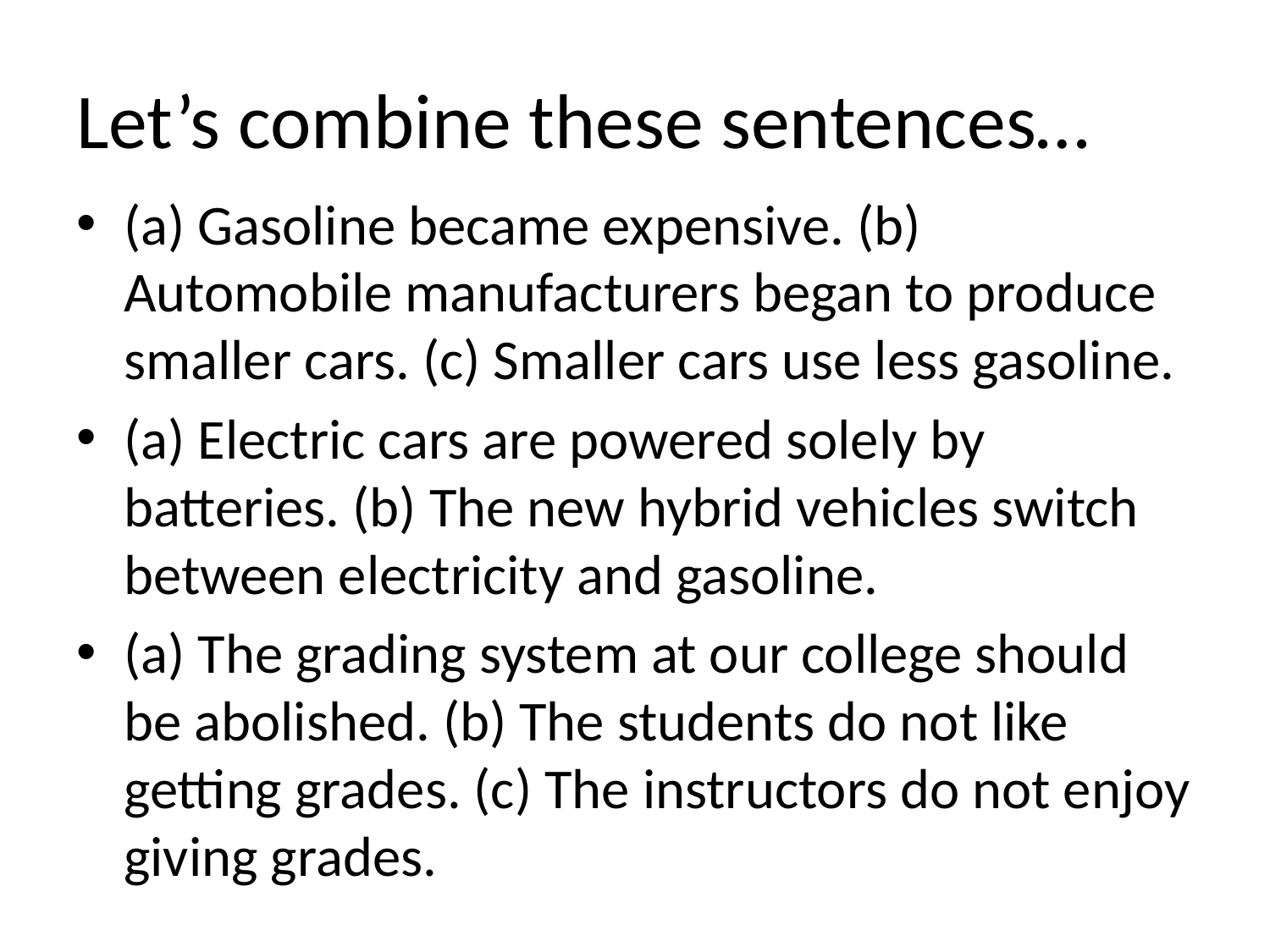

# Let’s combine these sentences…
(a) Gasoline became expensive. (b) Automobile manufacturers began to produce smaller cars. (c) Smaller cars use less gasoline.
(a) Electric cars are powered solely by batteries. (b) The new hybrid vehicles switch between electricity and gasoline.
(a) The grading system at our college should be abolished. (b) The students do not like getting grades. (c) The instructors do not enjoy giving grades.